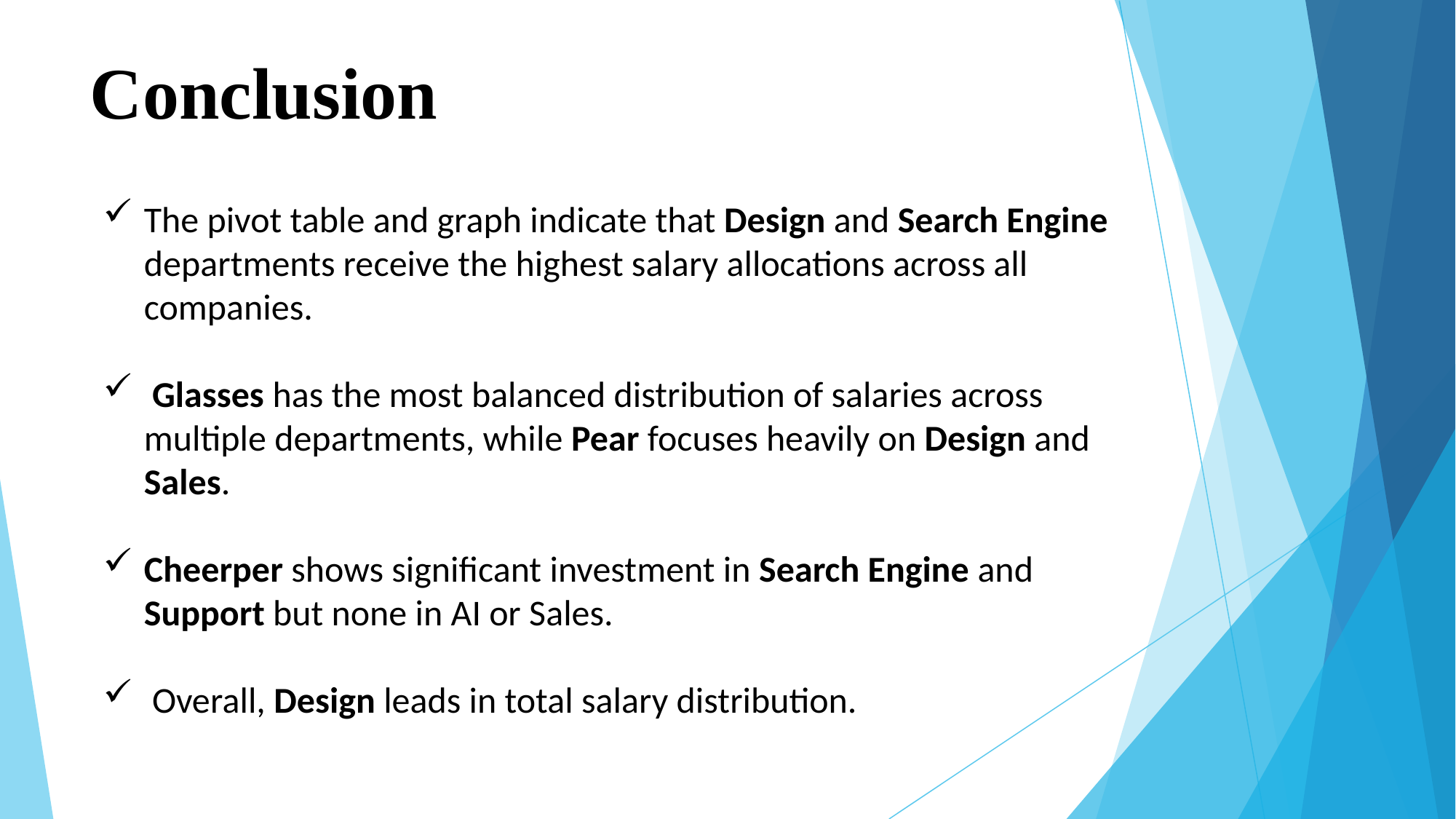

# Conclusion
The pivot table and graph indicate that Design and Search Engine departments receive the highest salary allocations across all companies.

 Glasses has the most balanced distribution of salaries across multiple departments, while Pear focuses heavily on Design and Sales.

Cheerper shows significant investment in Search Engine and Support but none in AI or Sales.

 Overall, Design leads in total salary distribution.